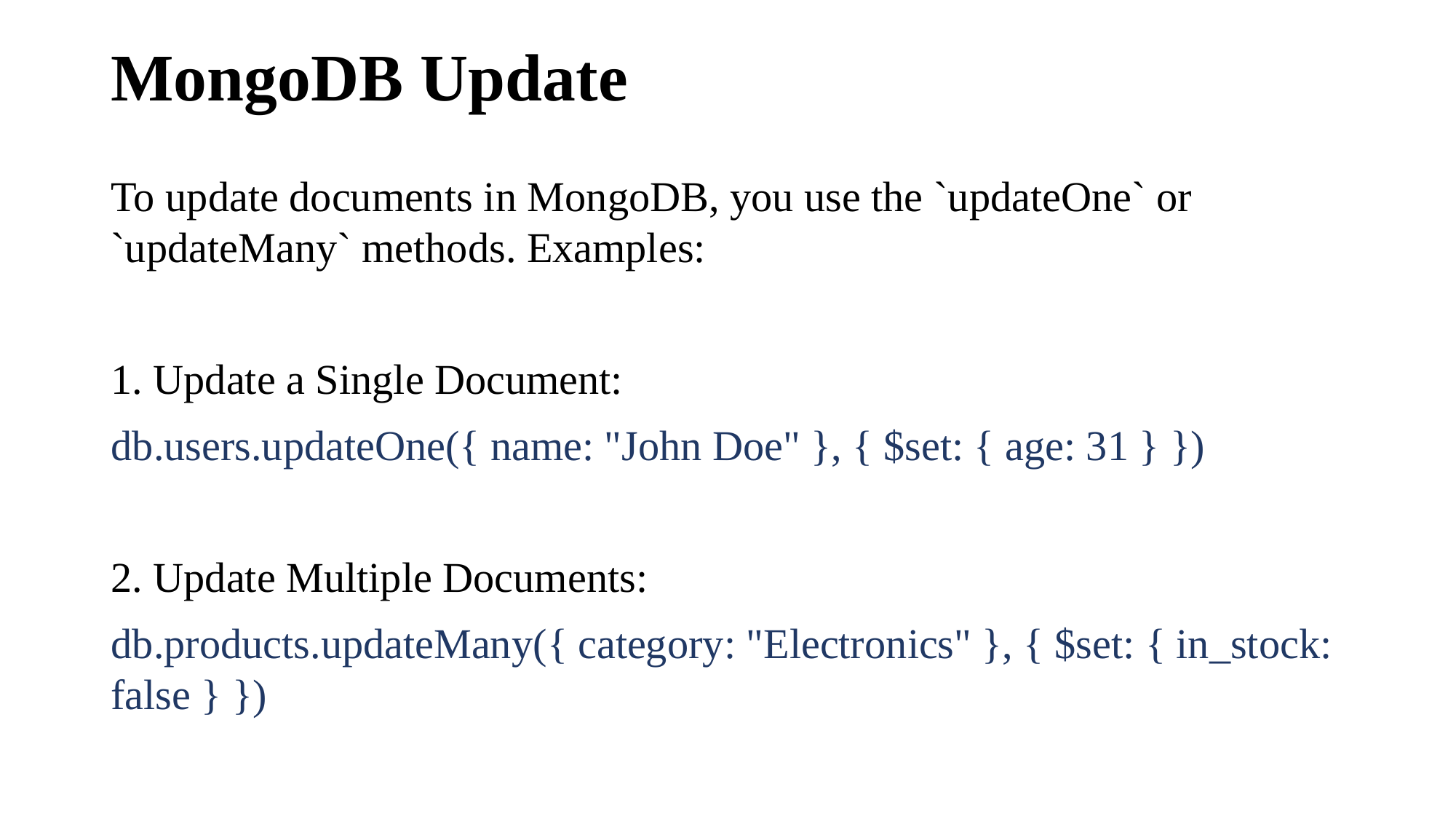

# MongoDB Update
To update documents in MongoDB, you use the `updateOne` or `updateMany` methods. Examples:

1. Update a Single Document:
db.users.updateOne({ name: "John Doe" }, { $set: { age: 31 } })

2. Update Multiple Documents:
db.products.updateMany({ category: "Electronics" }, { $set: { in_stock: false } })